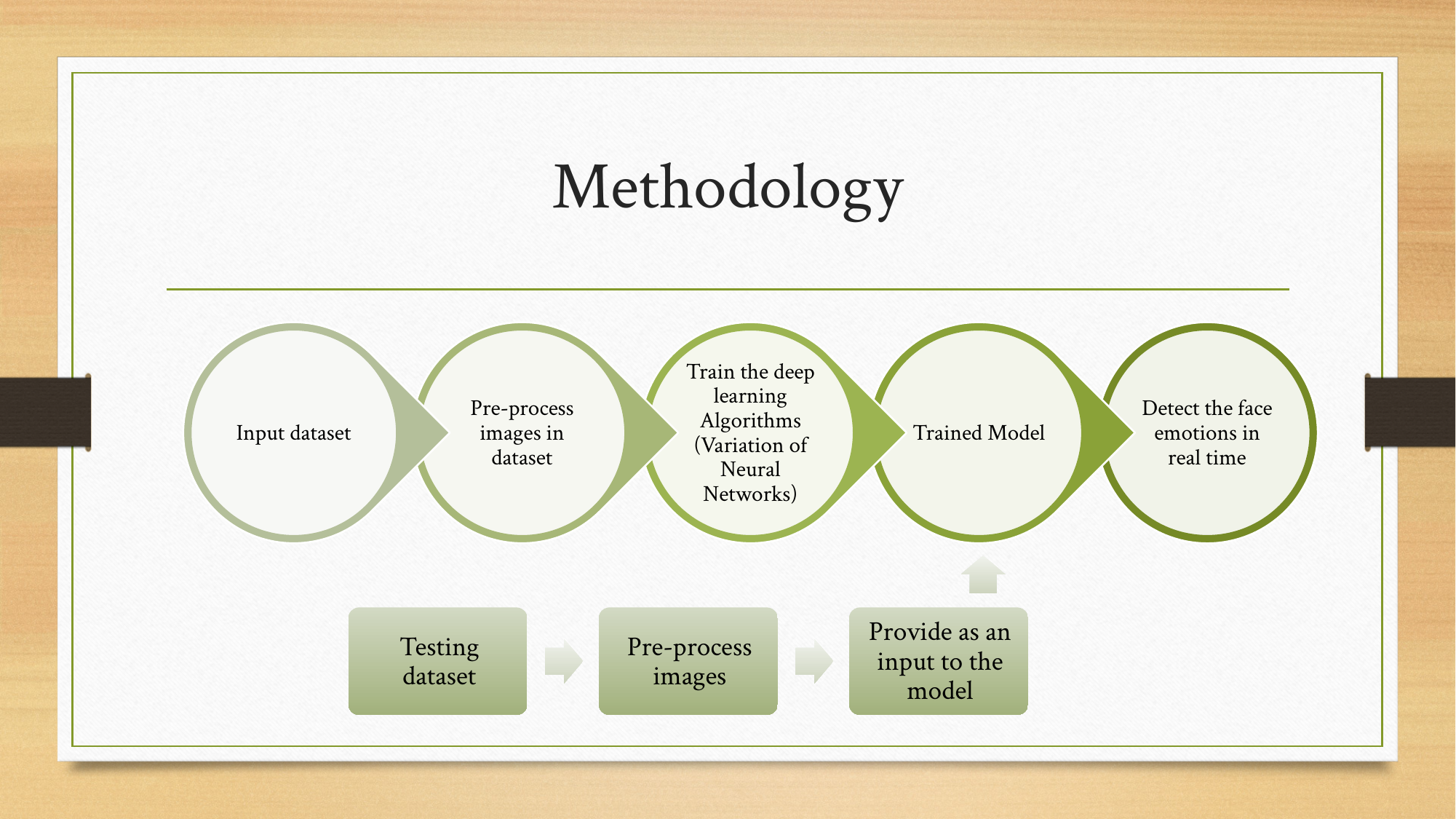

# Methodology
Detect the face emotions in real time
Trained Model
Train the deep learning Algorithms (Variation of Neural Networks)
Pre-process images in dataset
Input dataset
Testing dataset

Pre-process images

Provide as an input to the model